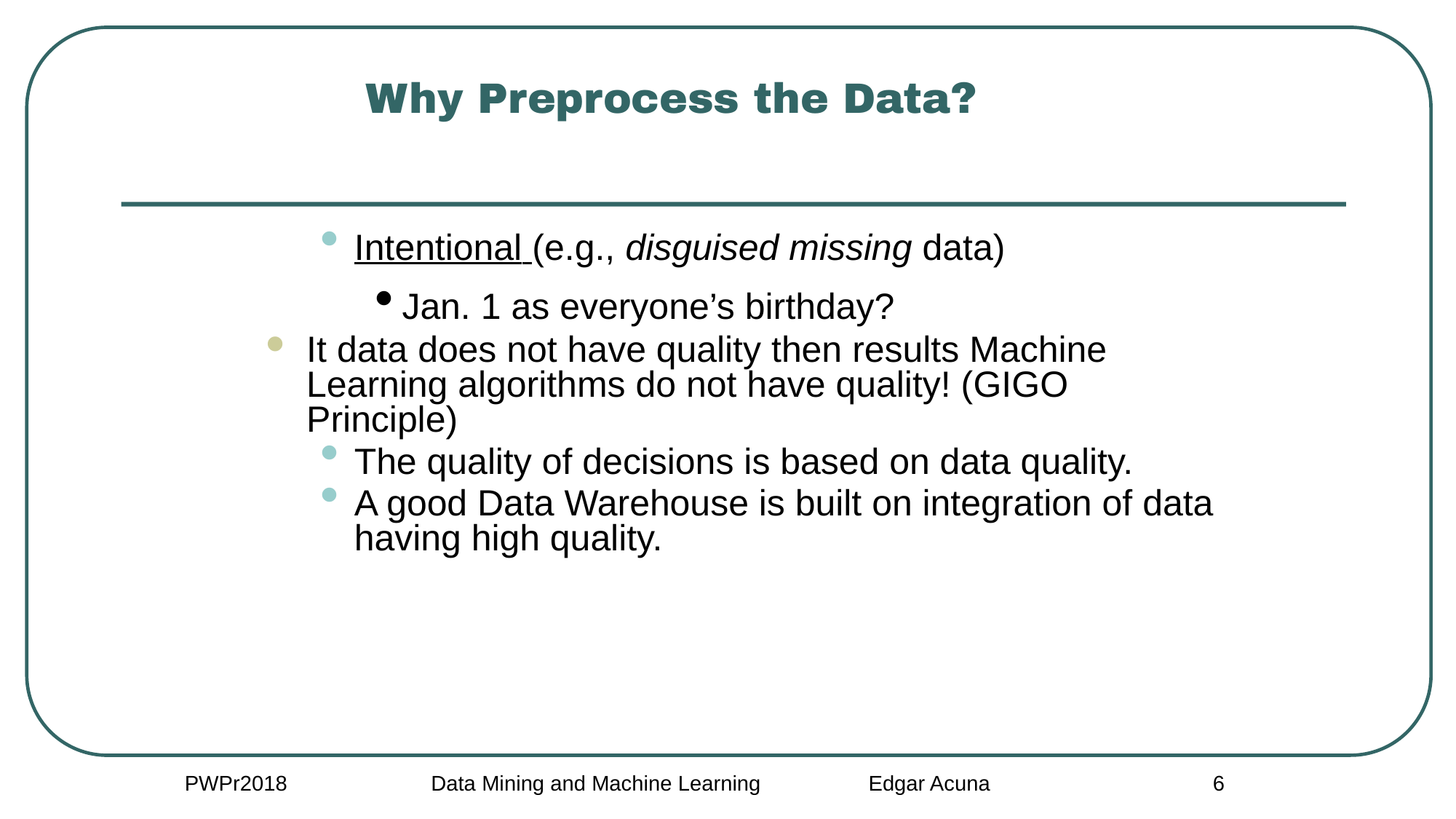

# Why Preprocess the Data?
Intentional (e.g., disguised missing data)
Jan. 1 as everyone’s birthday?
It data does not have quality then results Machine Learning algorithms do not have quality! (GIGO Principle)
The quality of decisions is based on data quality.
A good Data Warehouse is built on integration of data having high quality.
PWPr2018                        Data Mining and Machine Learning                  Edgar Acuna
6